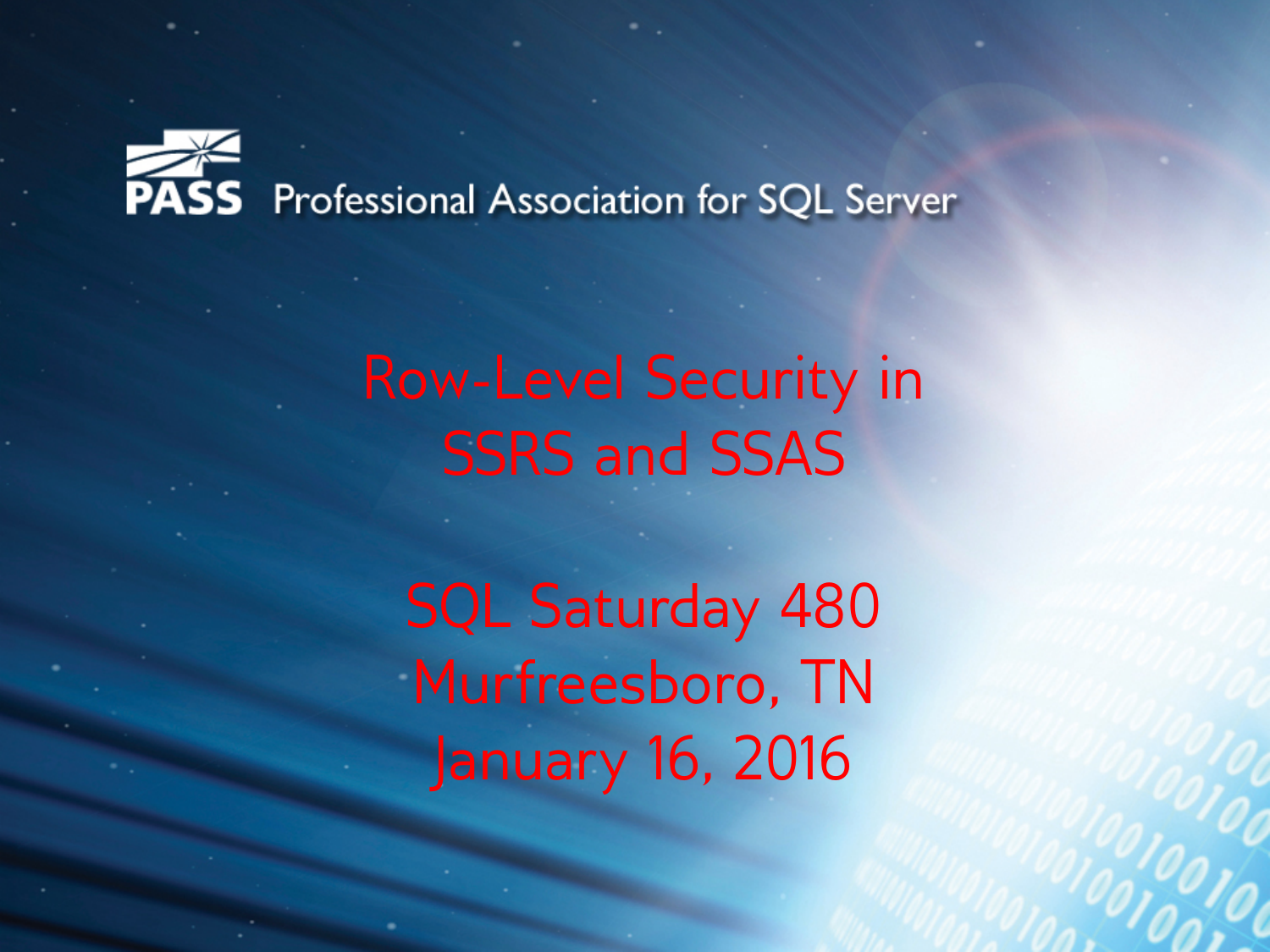

# Row-Level Security in SSRS and SSAS SQL Saturday 480 Murfreesboro, TN January 16, 2016